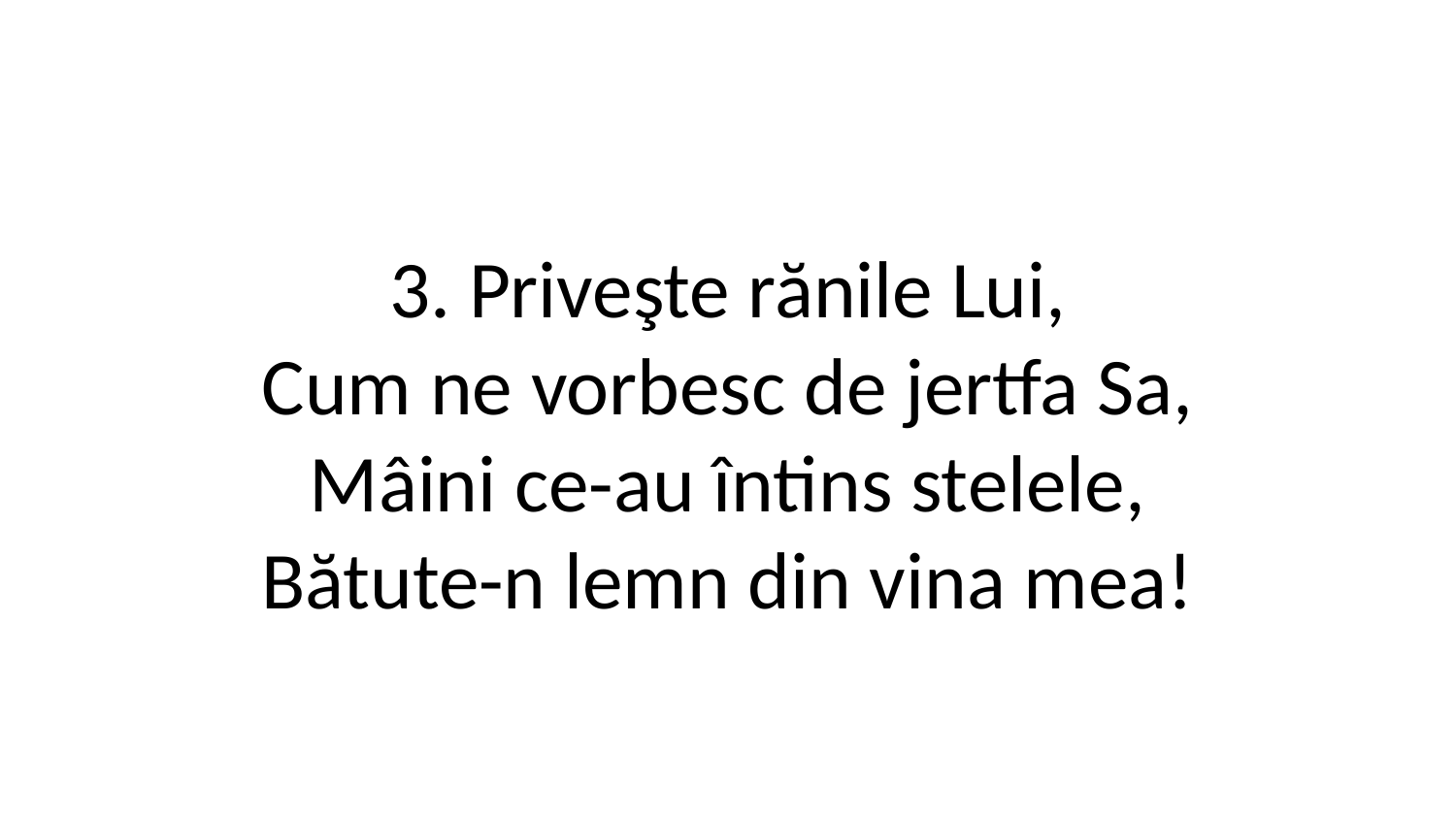

3. Priveşte rănile Lui,
Cum ne vorbesc de jertfa Sa,
Mâini ce-au întins stelele,
Bătute-n lemn din vina mea!